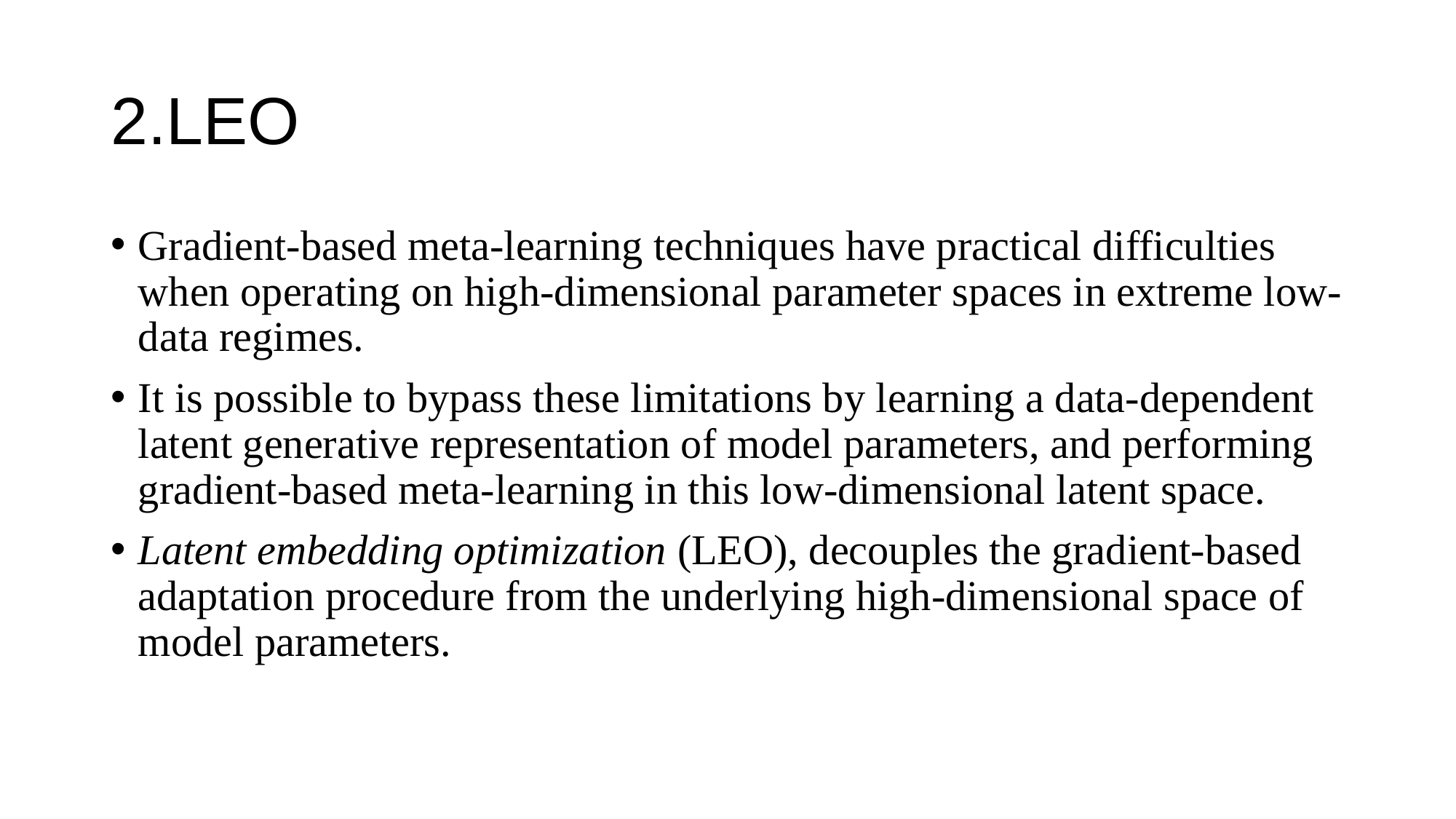

# 2.LEO
Gradient-based meta-learning techniques have practical difficulties when operating on high-dimensional parameter spaces in extreme low-data regimes.
It is possible to bypass these limitations by learning a data-dependent latent generative representation of model parameters, and performing gradient-based meta-learning in this low-dimensional latent space.
Latent embedding optimization (LEO), decouples the gradient-based adaptation procedure from the underlying high-dimensional space of model parameters.